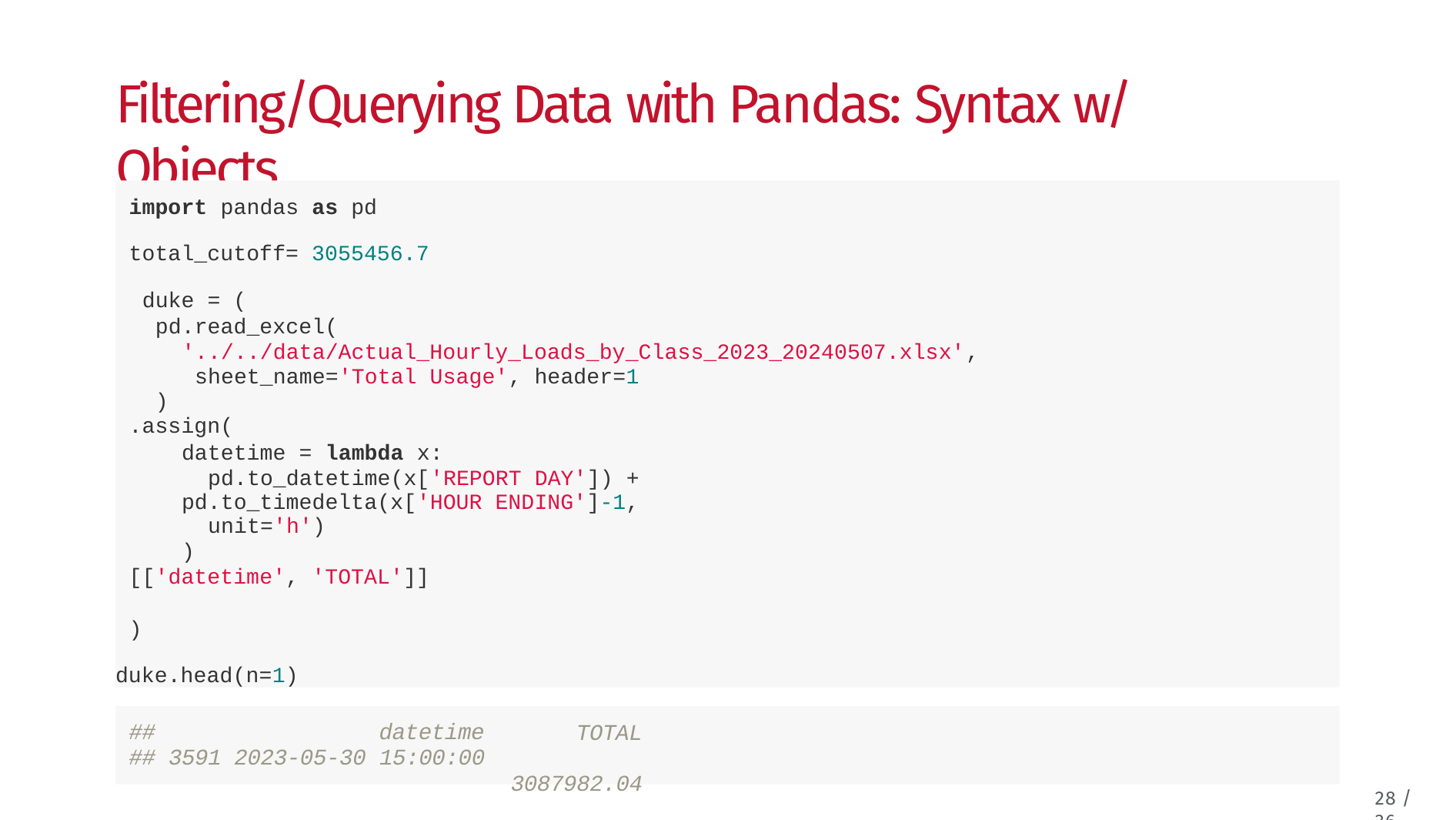

# Filtering/Querying Data with Pandas: Syntax w/ Objects
import pandas as pd
total_cutoff= 3055456.7  duke = (
pd.read_excel(  '../../data/Actual_Hourly_Loads_by_Class_2023_20240507.xlsx',  sheet_name='Total Usage', header=1
)
.assign(
datetime = lambda x:  pd.to_datetime(x['REPORT DAY']) +
pd.to_timedelta(x['HOUR ENDING']-1, unit='h')
)
[['datetime', 'TOTAL']]

)
duke.head(n=1)
.query("TOTAL >= @total_cutoff") # use query to filter with @ for object

##	datetime
## 3591 2023-05-30 15:00:00
TOTAL  3087982.04
28 / 36